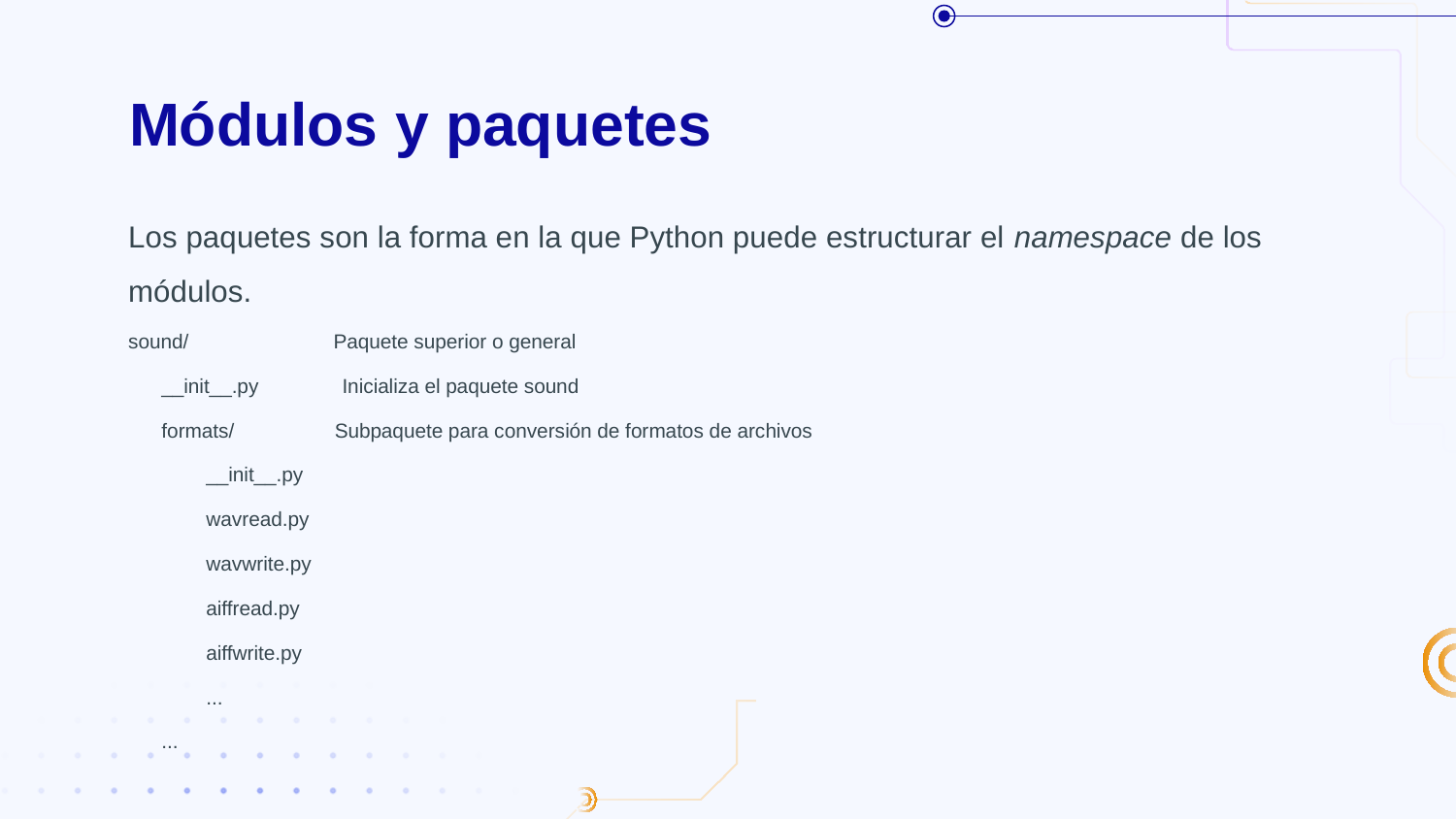

# Módulos y paquetes
Los paquetes son la forma en la que Python puede estructurar el namespace de los módulos.
sound/                          Paquete superior o general
      __init__.py               Inicializa el paquete sound
      formats/                  Subpaquete para conversión de formatos de archivos
              __init__.py
              wavread.py
              wavwrite.py
              aiffread.py
              aiffwrite.py
              ...
      ...